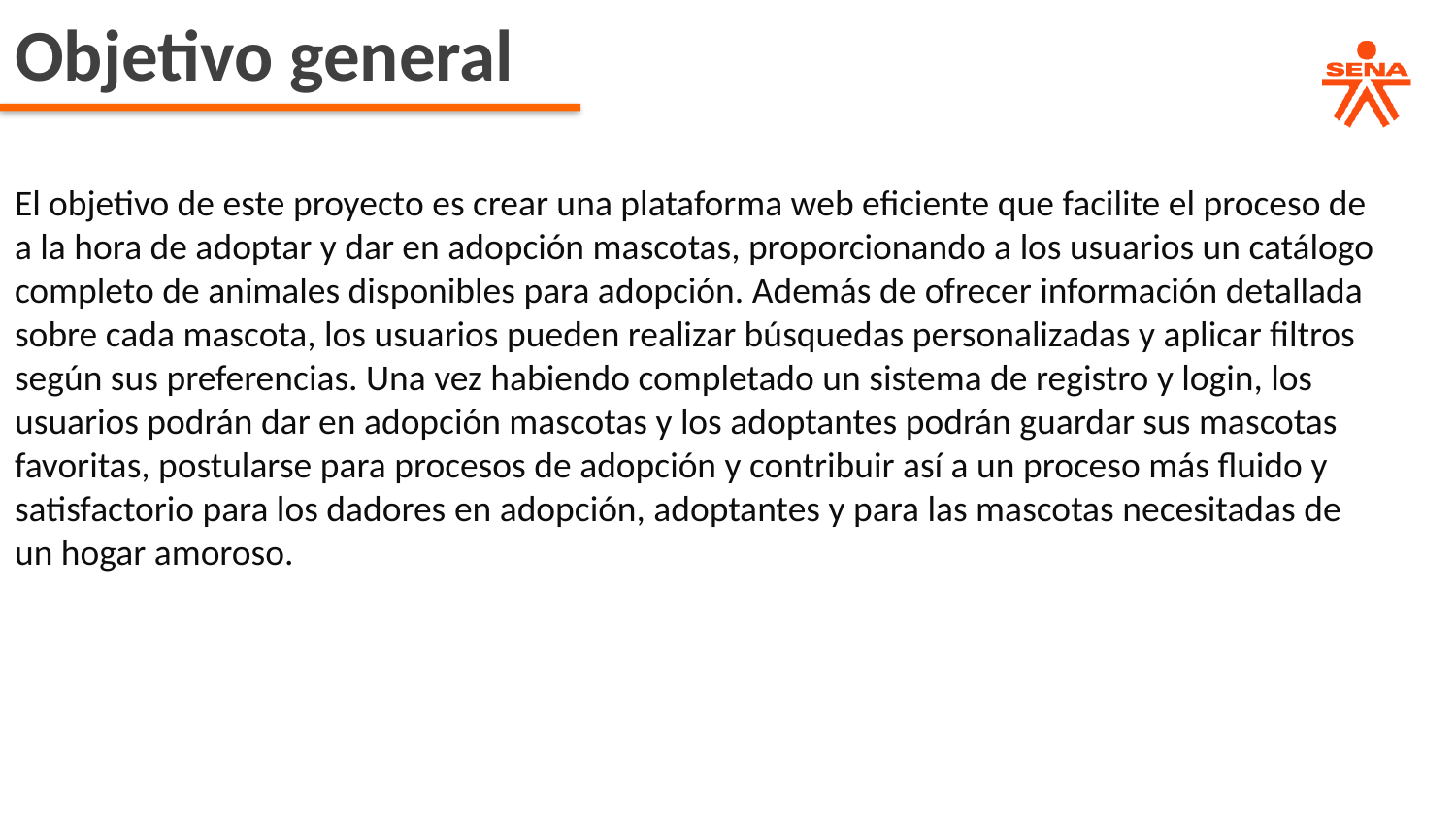

Objetivo general

El objetivo de este proyecto es crear una plataforma web eficiente que facilite el proceso de a la hora de adoptar y dar en adopción mascotas, proporcionando a los usuarios un catálogo completo de animales disponibles para adopción. Además de ofrecer información detallada sobre cada mascota, los usuarios pueden realizar búsquedas personalizadas y aplicar filtros según sus preferencias. Una vez habiendo completado un sistema de registro y login, los usuarios podrán dar en adopción mascotas y los adoptantes podrán guardar sus mascotas favoritas, postularse para procesos de adopción y contribuir así a un proceso más fluido y satisfactorio para los dadores en adopción, adoptantes y para las mascotas necesitadas de un hogar amoroso.